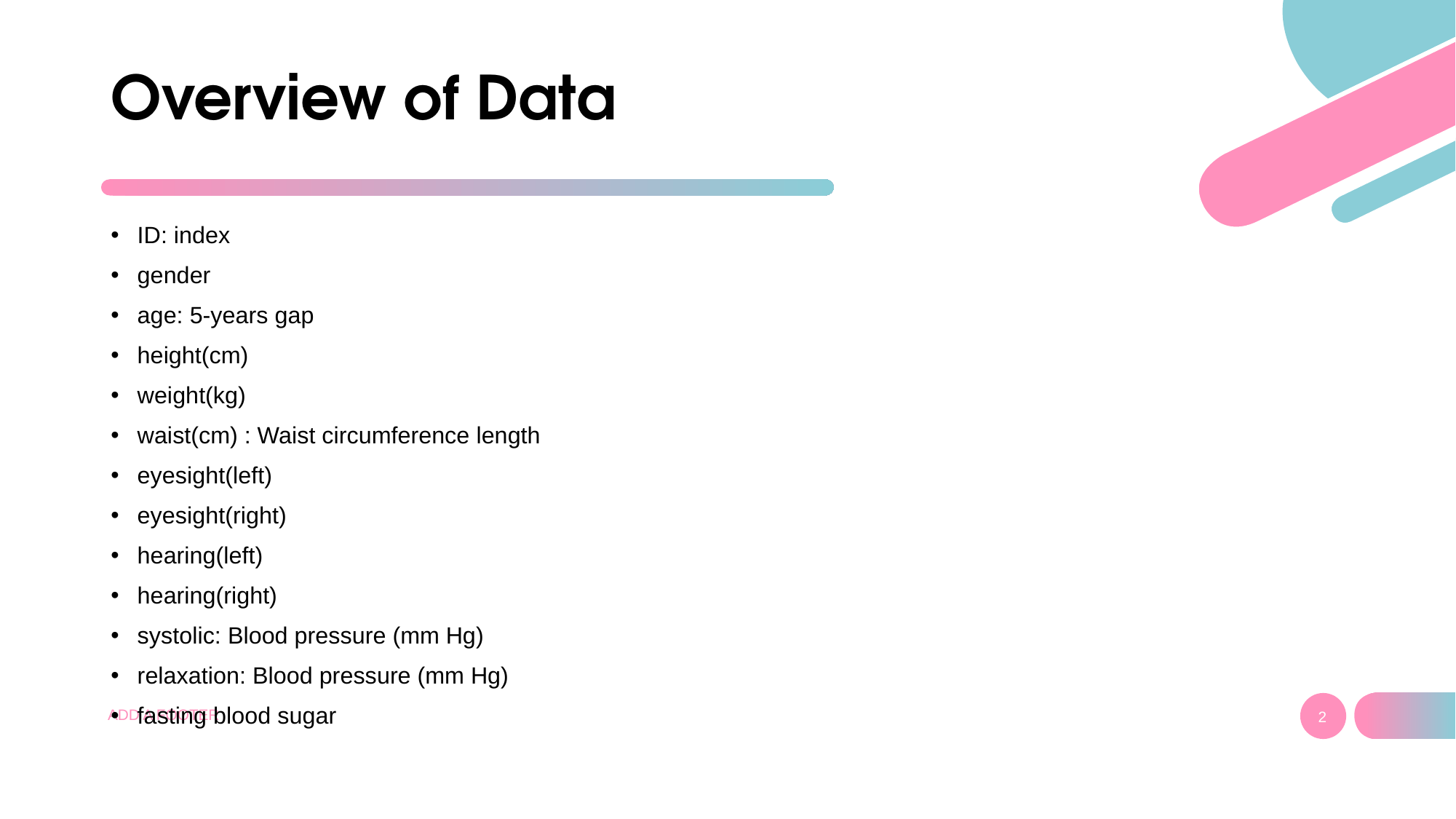

# Overview of Data
ID: index
gender
age: 5-years gap
height(cm)
weight(kg)
waist(cm) : Waist circumference length
eyesight(left)
eyesight(right)
hearing(left)
hearing(right)
systolic: Blood pressure (mm Hg)
relaxation: Blood pressure (mm Hg)
fasting blood sugar

ADD A FOOTER
2